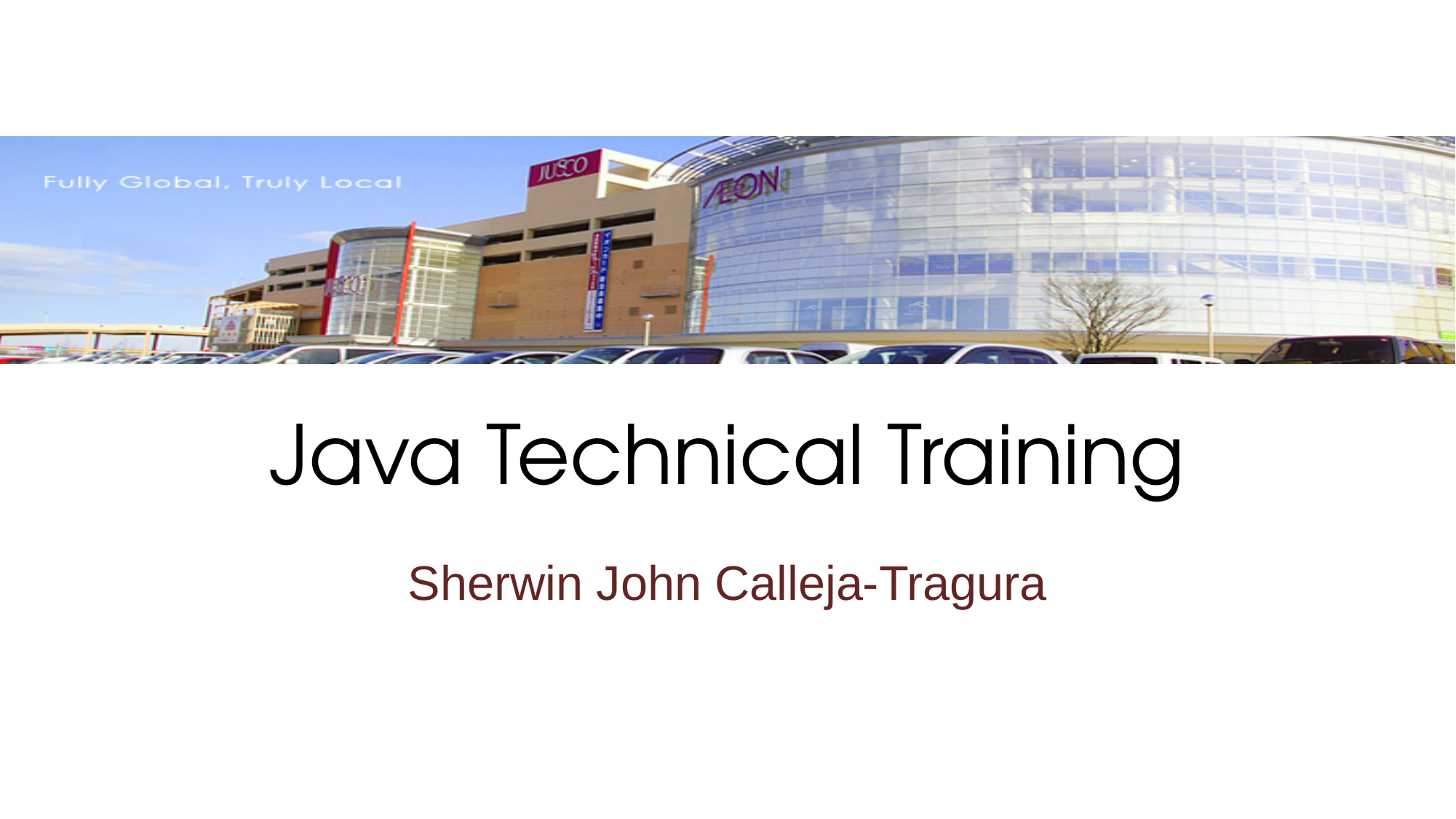

# Java Technical Training
Sherwin John Calleja-Tragura